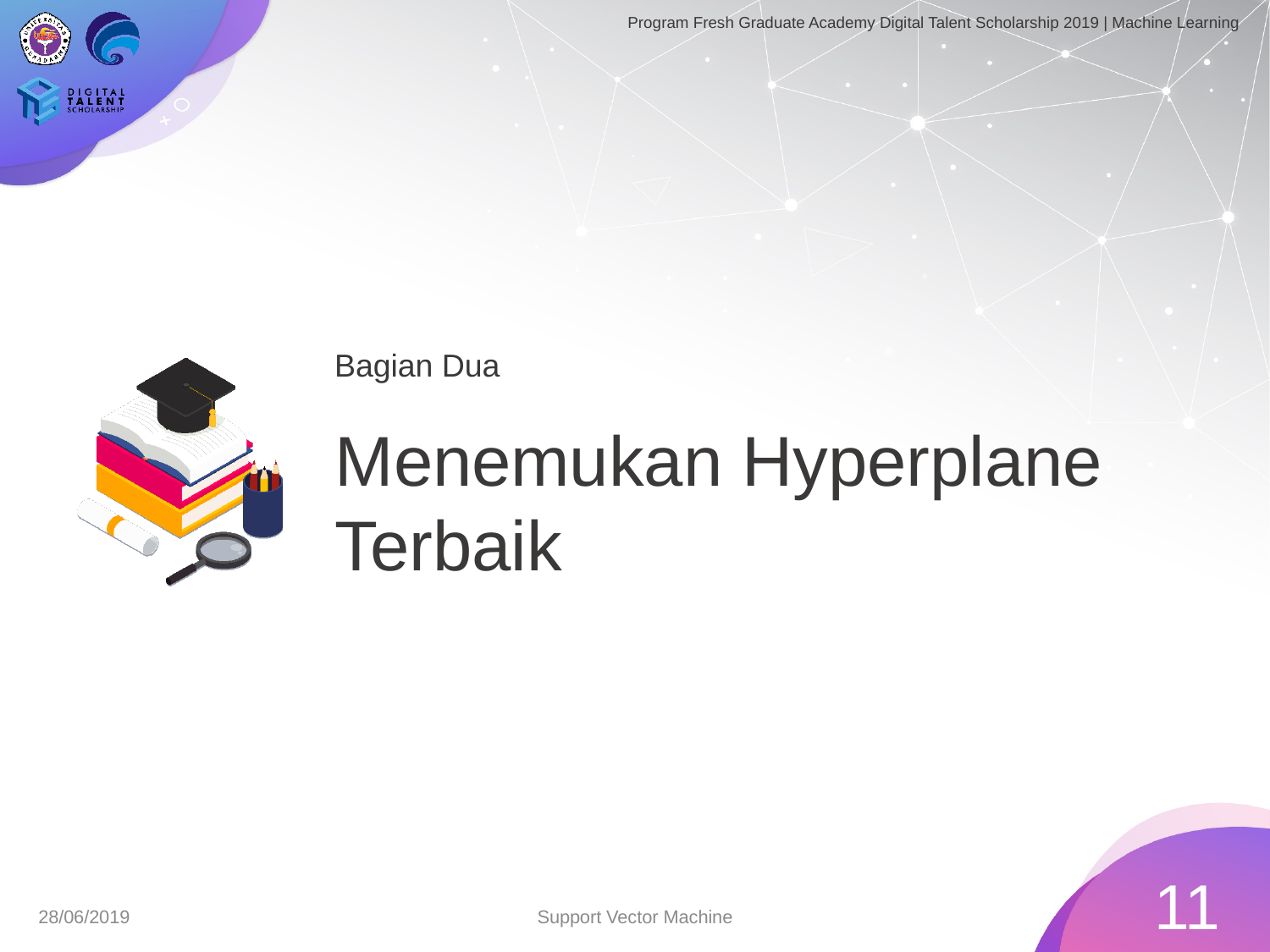

Bagian Dua
# Menemukan Hyperplane Terbaik
11
28/06/2019
Support Vector Machine